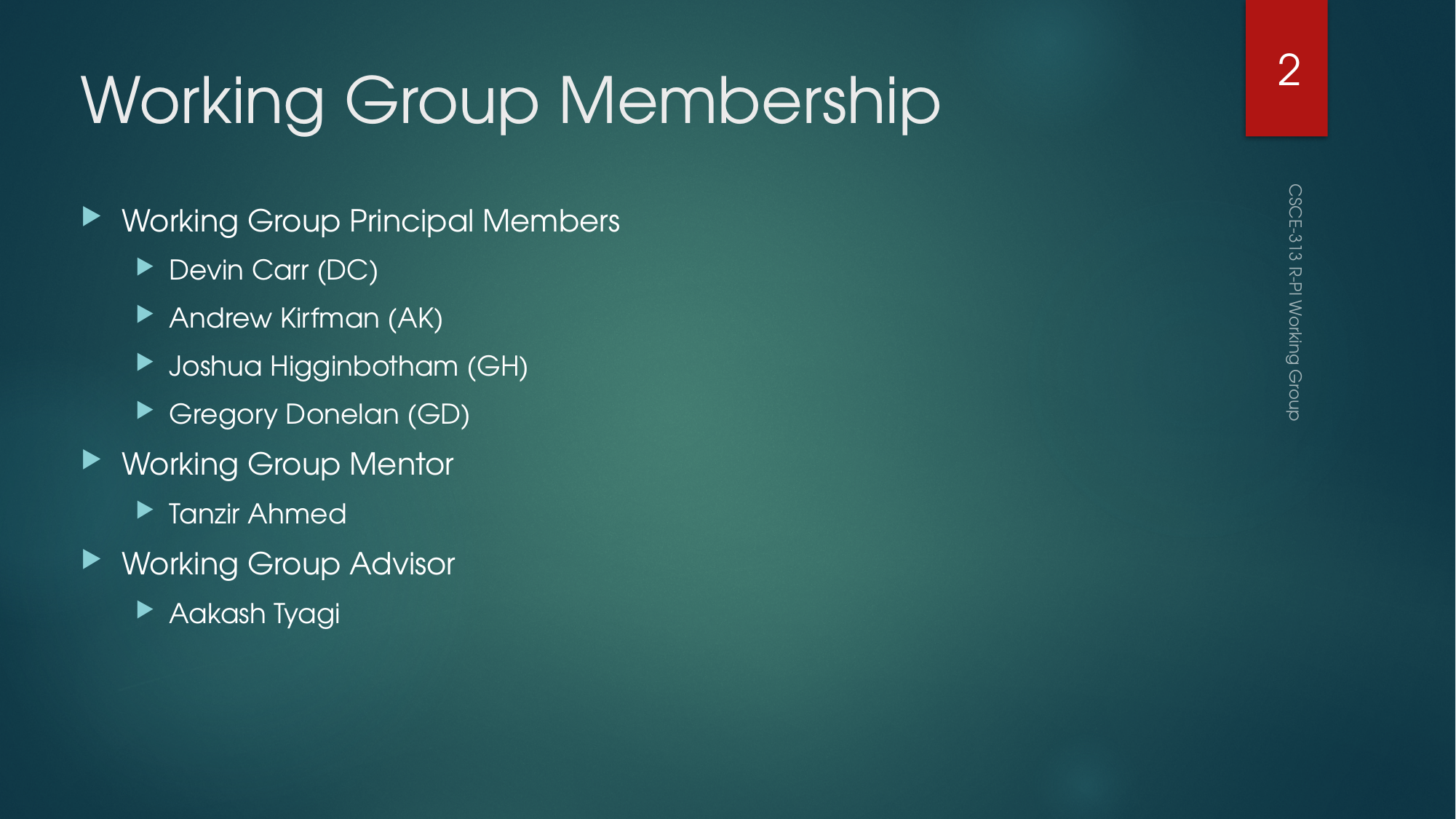

2
# Working Group Membership
Working Group Principal Members
Devin Carr (DC)
Andrew Kirfman (AK)
Joshua Higginbotham (GH)
Gregory Donelan (GD)
Working Group Mentor
Tanzir Ahmed
Working Group Advisor
Aakash Tyagi
CSCE-313 R-PI Working Group